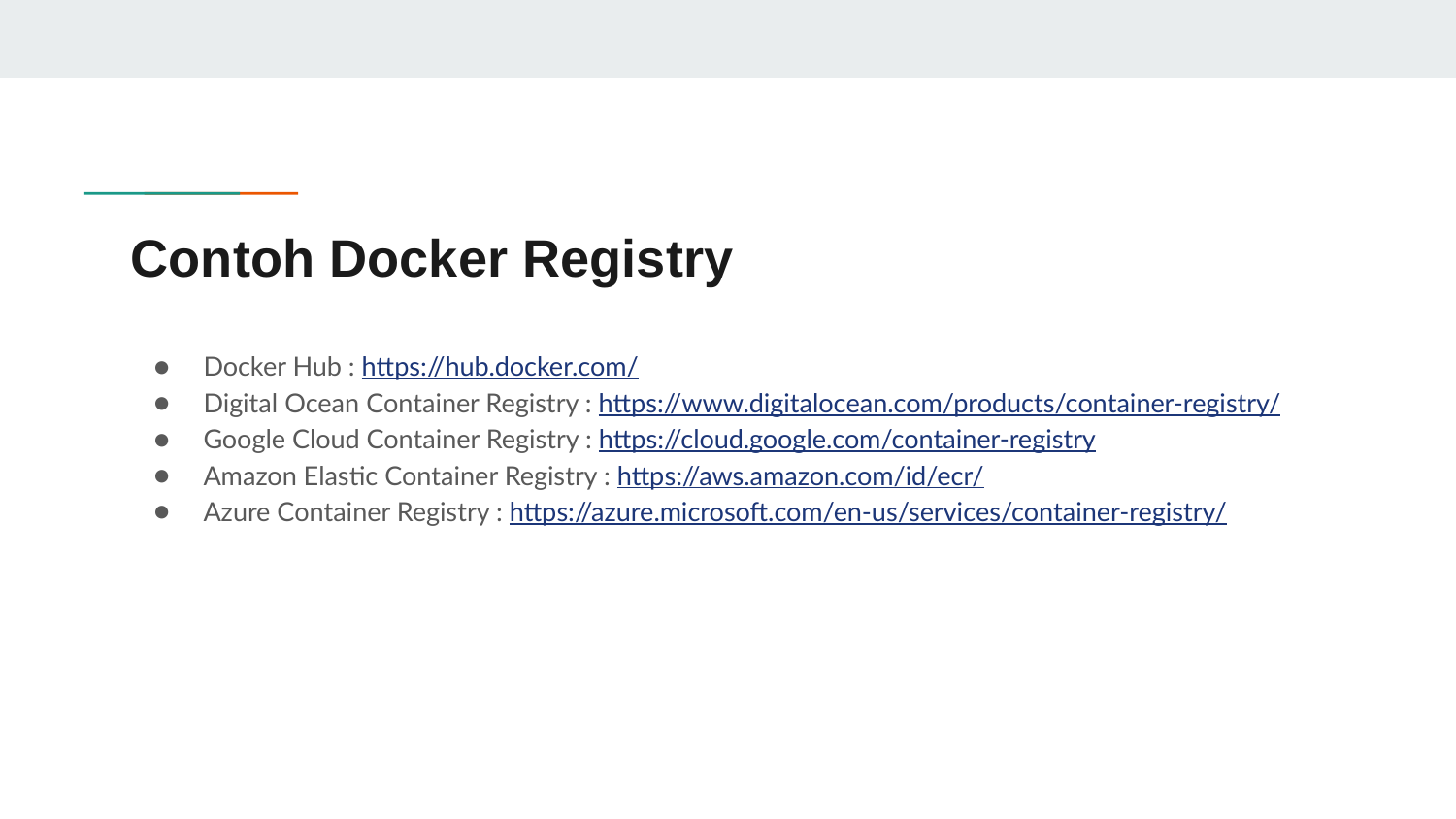

# Contoh Docker Registry
Docker Hub : https://hub.docker.com/
Digital Ocean Container Registry : https://www.digitalocean.com/products/container-registry/
Google Cloud Container Registry : https://cloud.google.com/container-registry
Amazon Elastic Container Registry : https://aws.amazon.com/id/ecr/
Azure Container Registry : https://azure.microsoft.com/en-us/services/container-registry/